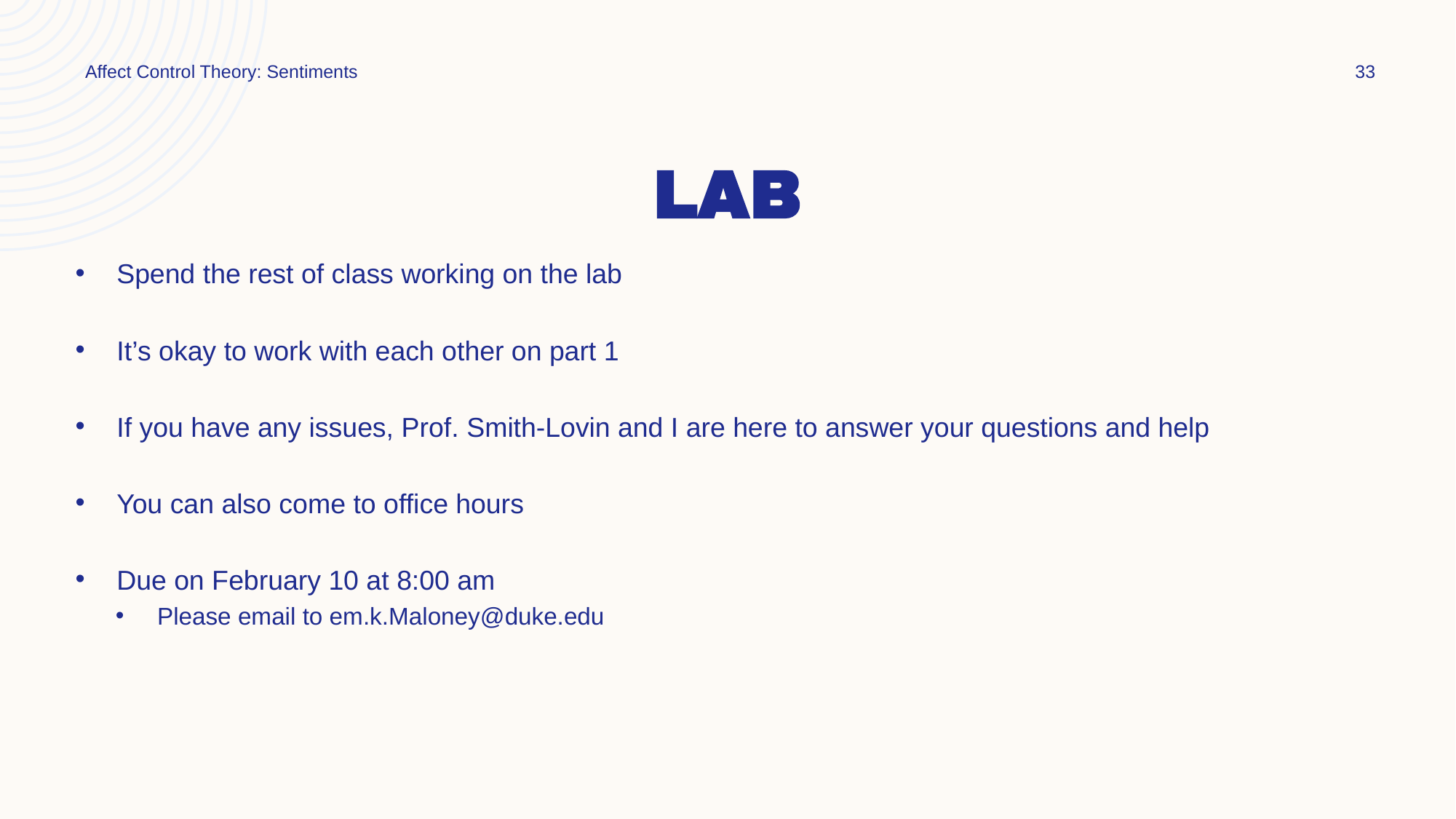

Affect Control Theory: Sentiments
33
# Lab
Spend the rest of class working on the lab

It’s okay to work with each other on part 1

If you have any issues, Prof. Smith-Lovin and I are here to answer your questions and help

You can also come to office hours

Due on February 10 at 8:00 am
Please email to em.k.Maloney@duke.edu